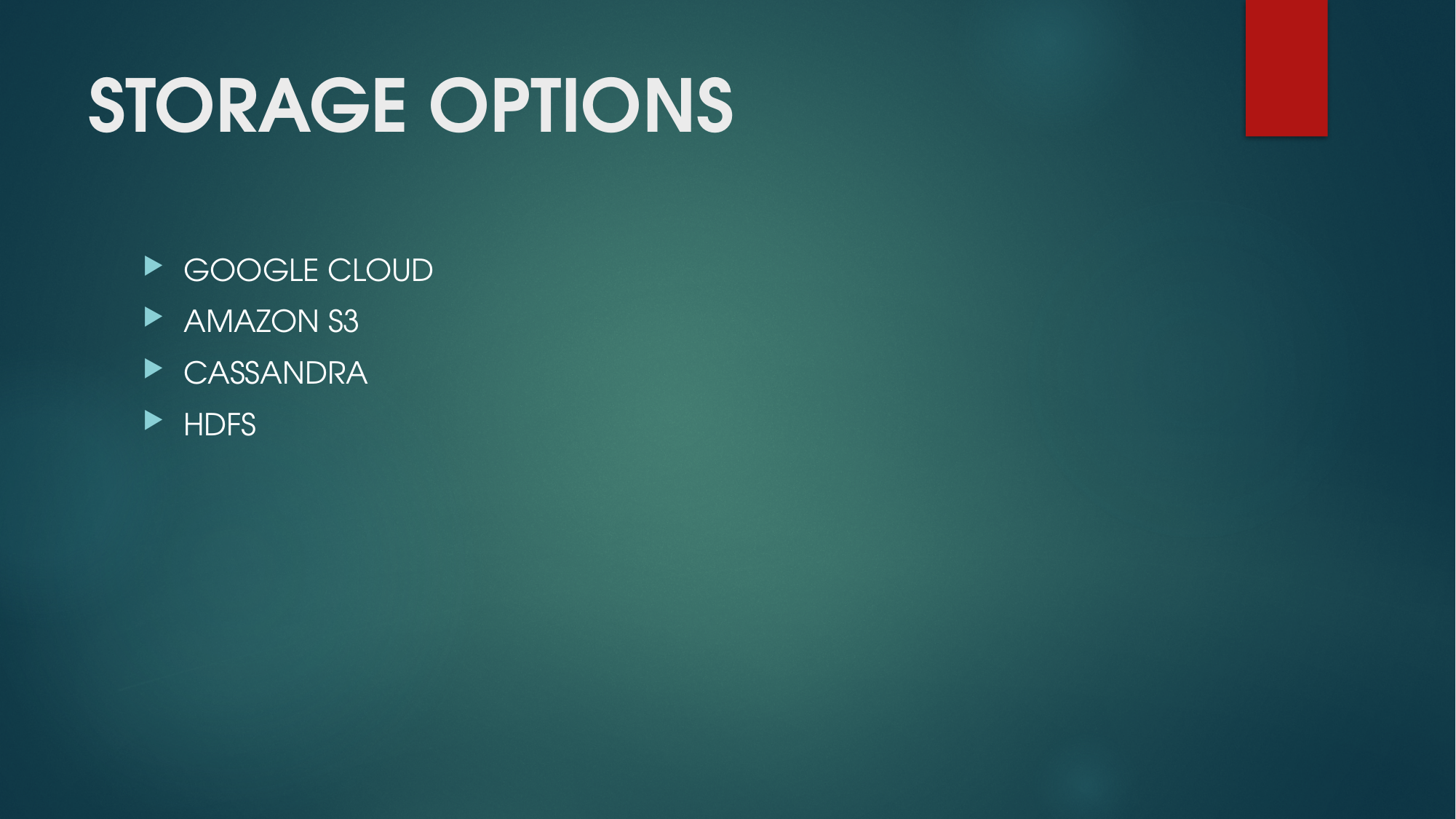

# STORAGE OPTIONS
GOOGLE CLOUD
AMAZON S3
CASSANDRA
HDFS